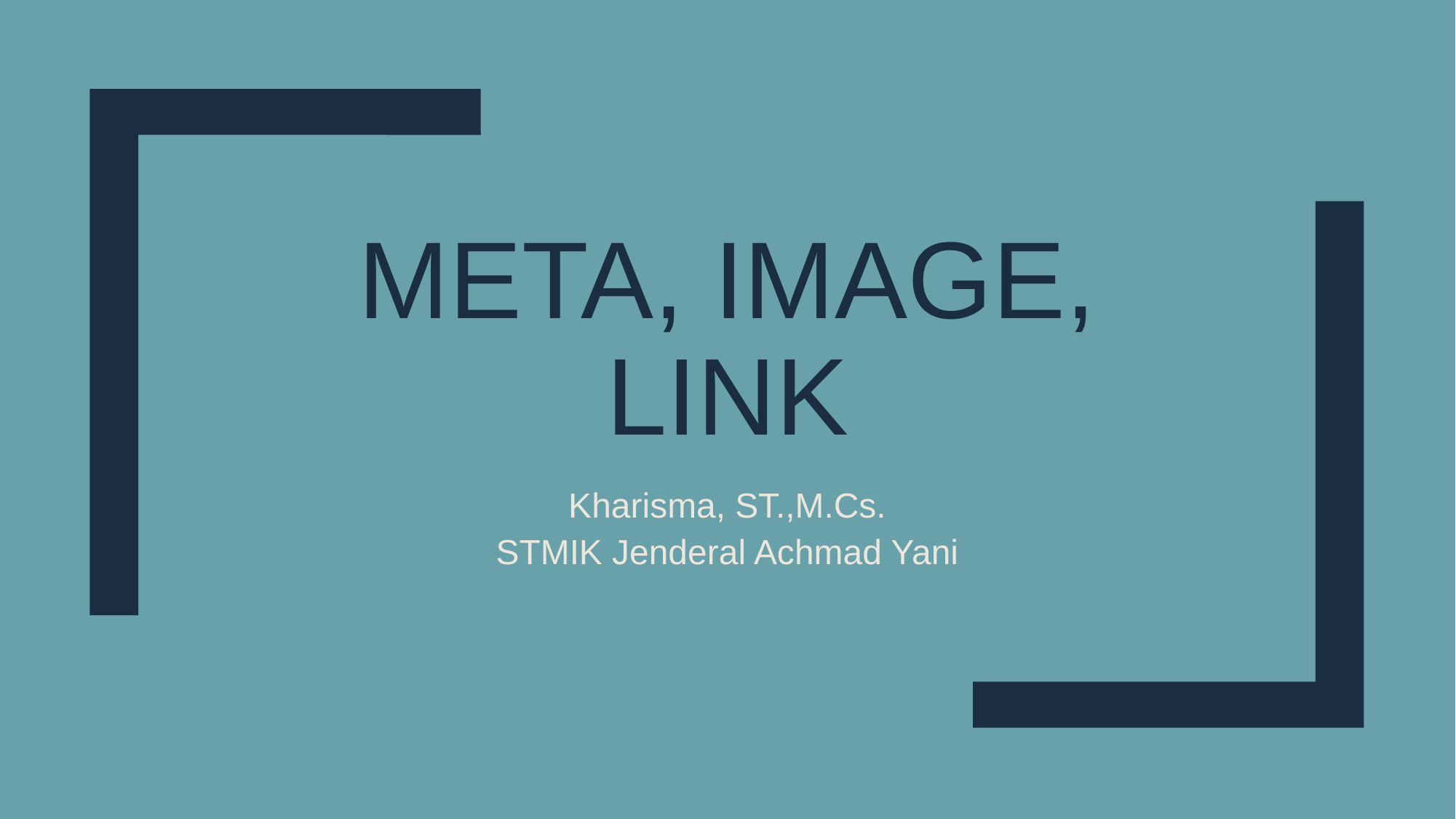

# Meta, image, link
Kharisma, ST.,M.Cs.
STMIK Jenderal Achmad Yani